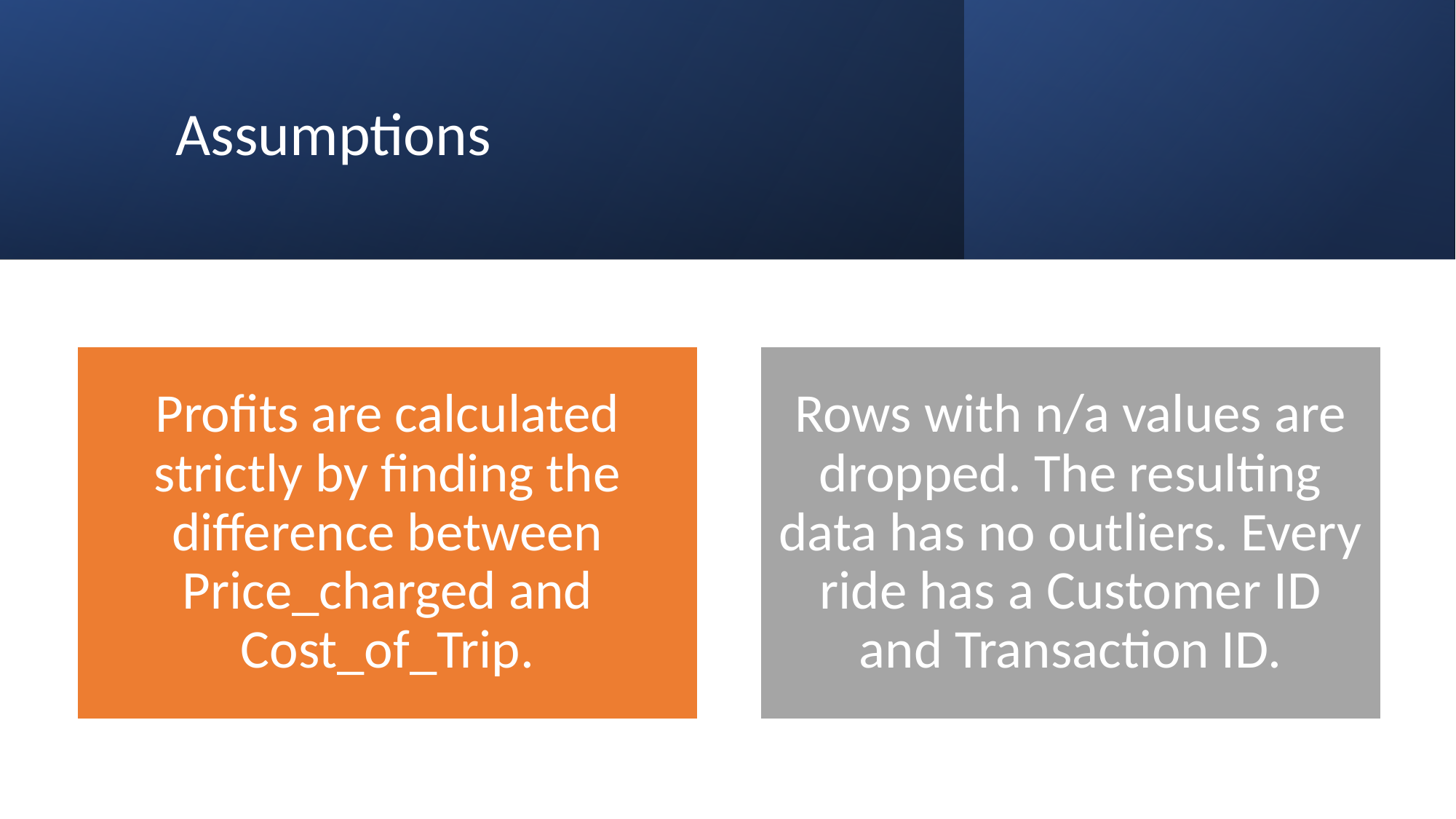

# Assumptions
Profits are calculated strictly by finding the difference between Price_charged and Cost_of_Trip.
Rows with n/a values are dropped. The resulting data has no outliers. Every ride has a Customer ID and Transaction ID.